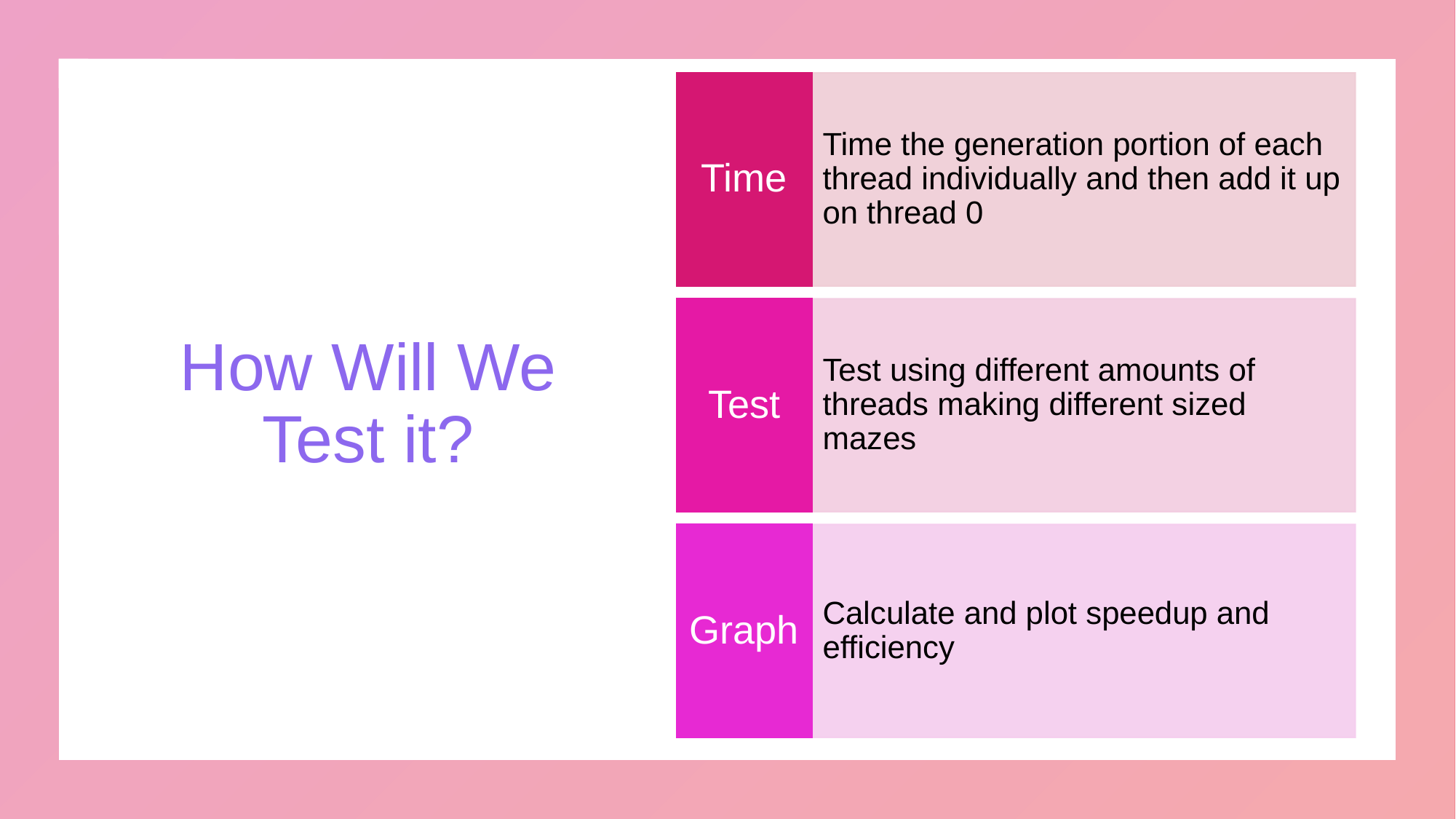

# How Will We Test it?
Time the generation portion of each thread individually and then add it up on thread 0
Time
Test using different amounts of threads making different sized mazes
Test
Calculate and plot speedup and efficiency
Graph